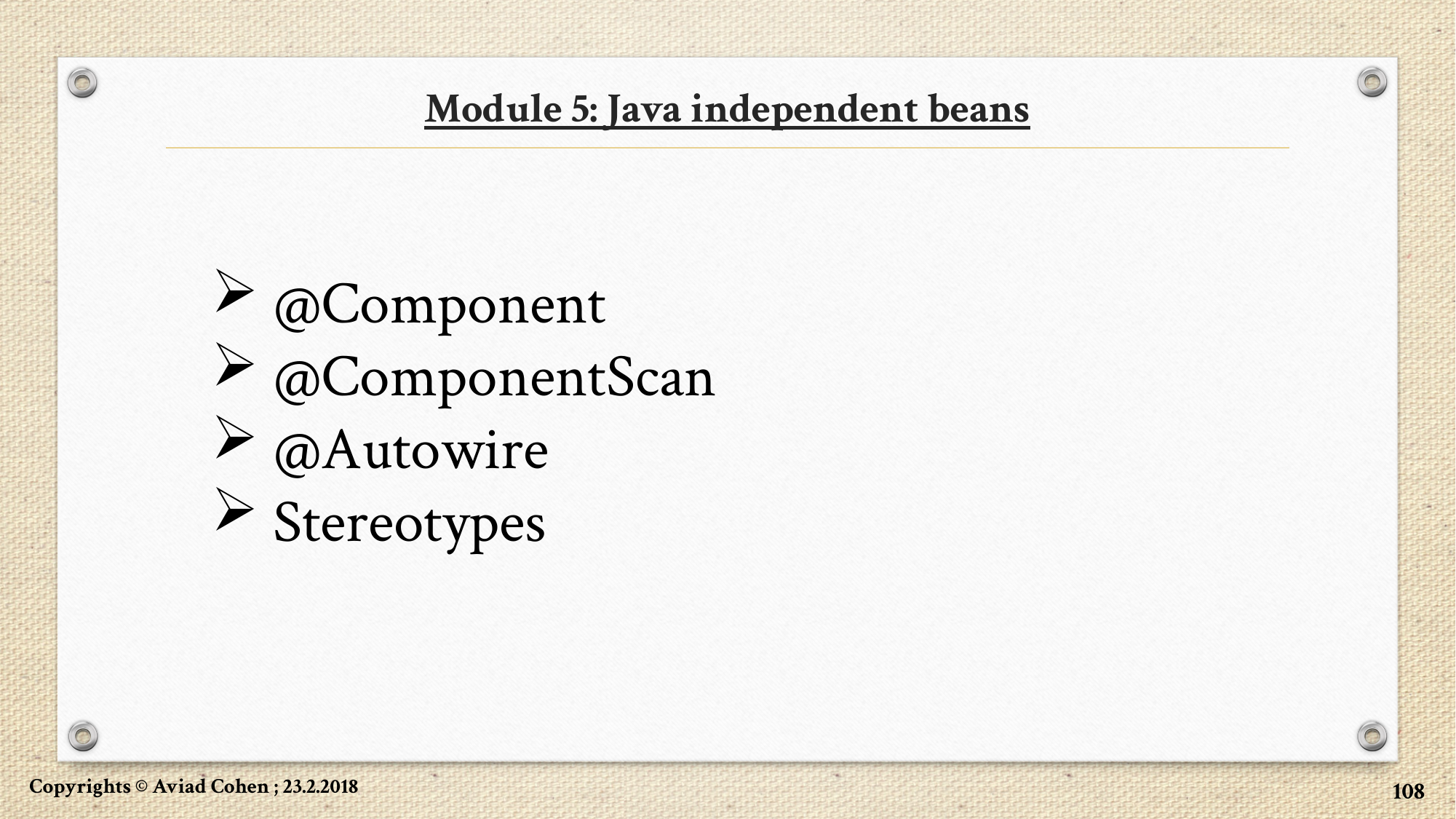

# Module 5: Java independent beans
@Component
@ComponentScan
@Autowire
Stereotypes
Copyrights © Aviad Cohen ; 23.2.2018
108